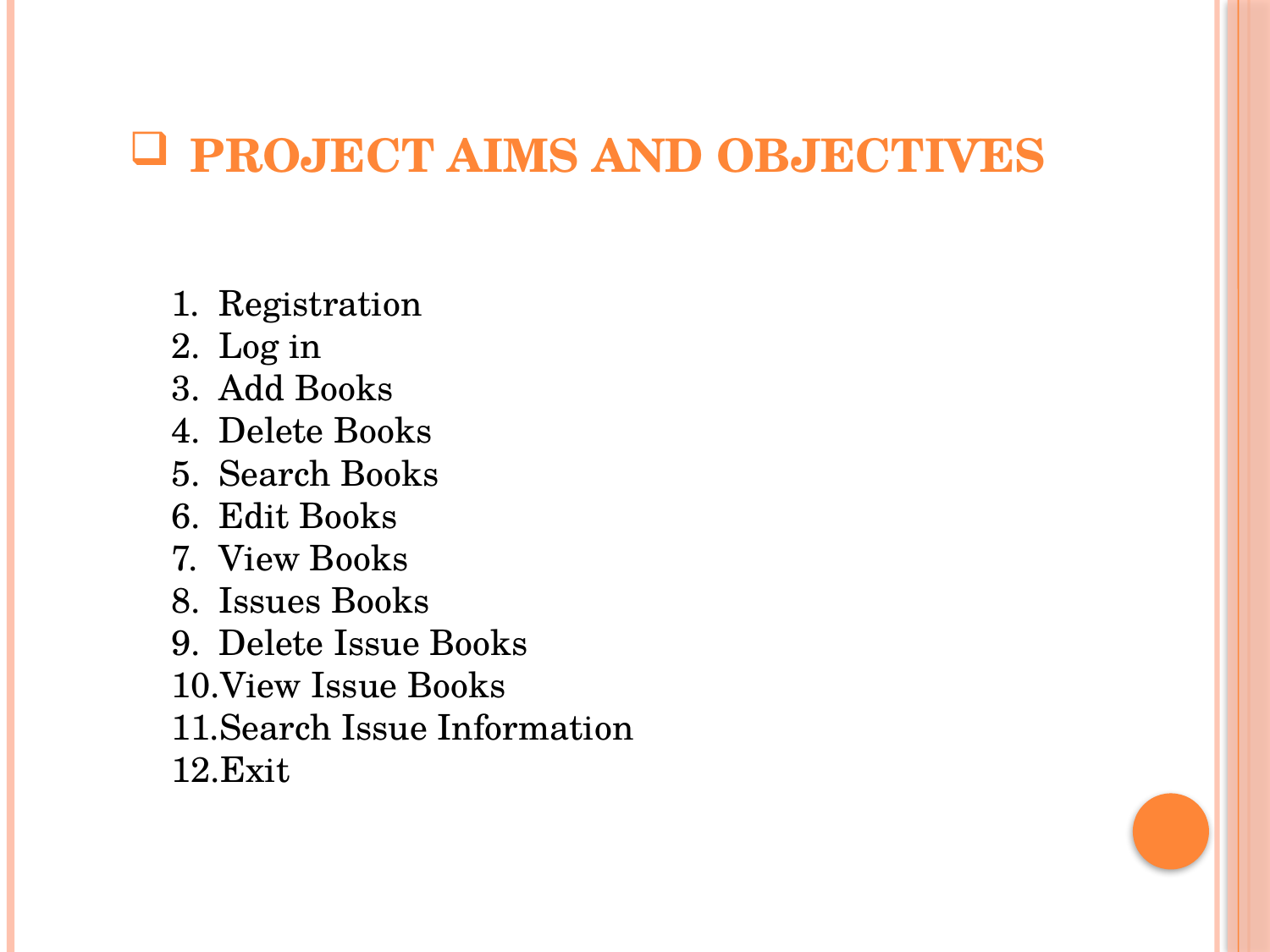

# PROJECT AIMS AND OBJECTIVES
Registration
Log in
Add Books
Delete Books
Search Books
Edit Books
View Books
Issues Books
Delete Issue Books
View Issue Books
Search Issue Information
Exit